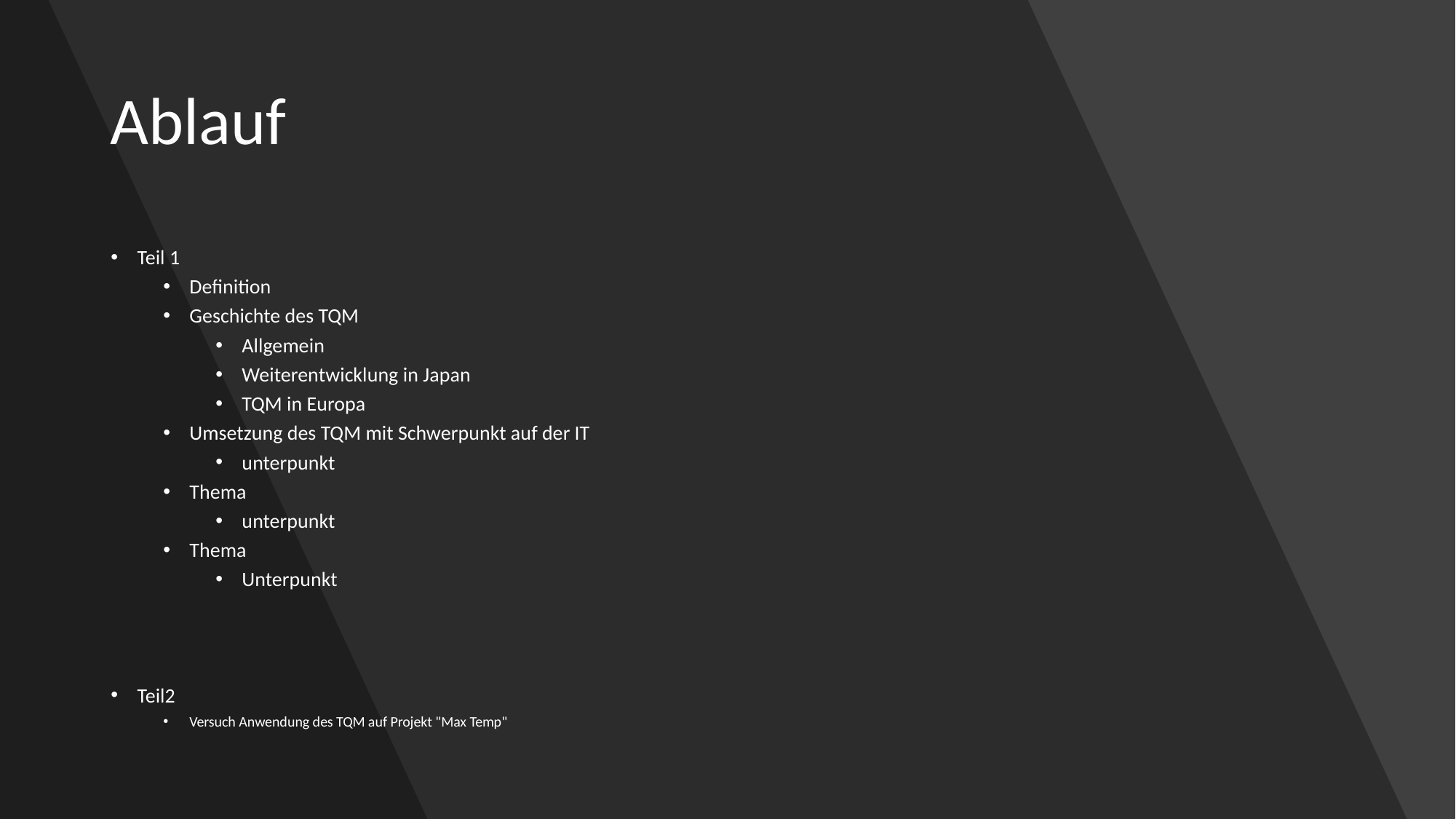

# Ablauf
Teil 1
Definition
Geschichte des TQM
Allgemein
Weiterentwicklung in Japan
TQM in Europa
Umsetzung des TQM mit Schwerpunkt auf der IT
unterpunkt
Thema
unterpunkt
Thema
Unterpunkt

Teil2
Versuch Anwendung des TQM auf Projekt "Max Temp"